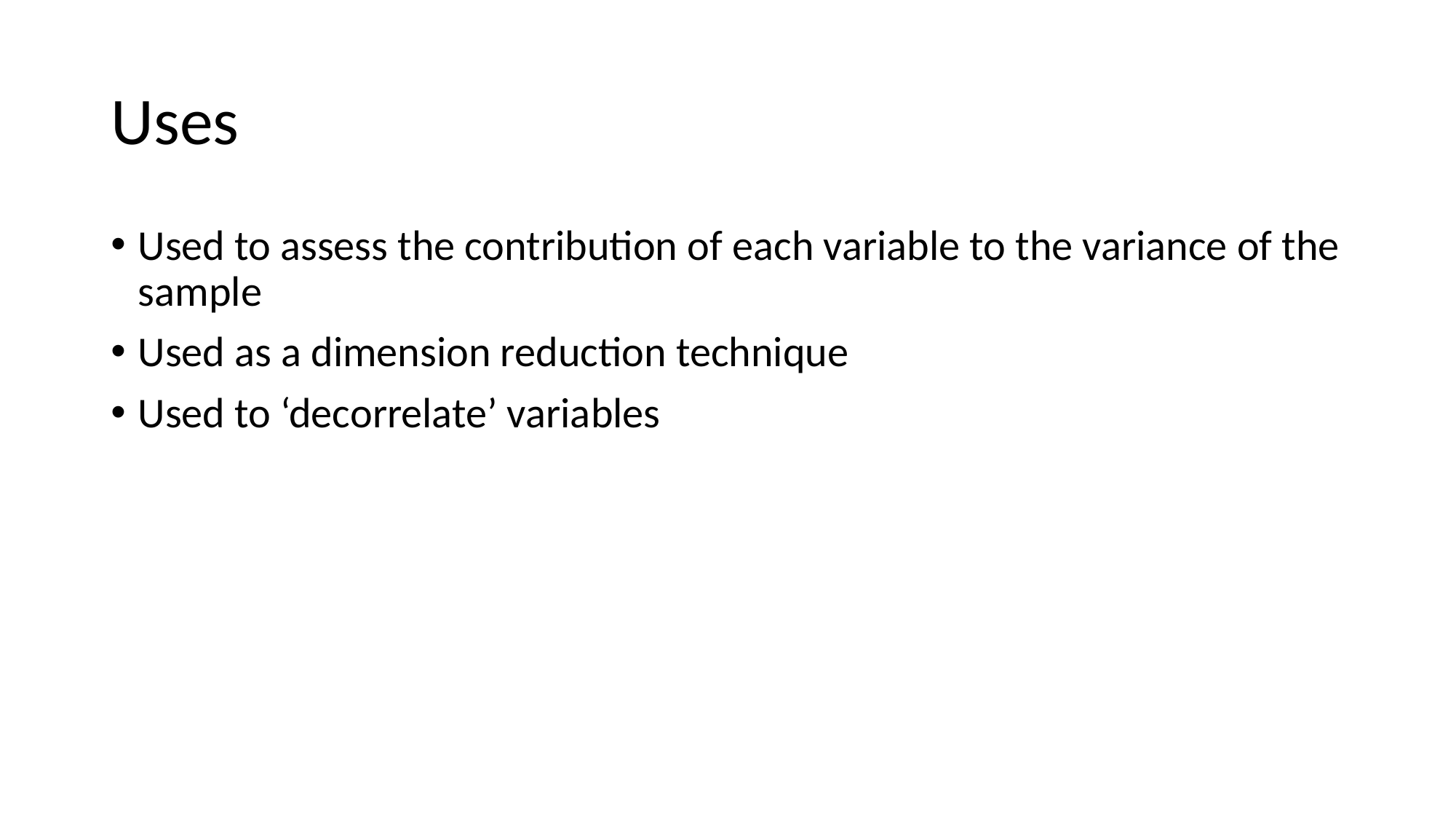

# Uses
Used to assess the contribution of each variable to the variance of the sample
Used as a dimension reduction technique
Used to ‘decorrelate’ variables